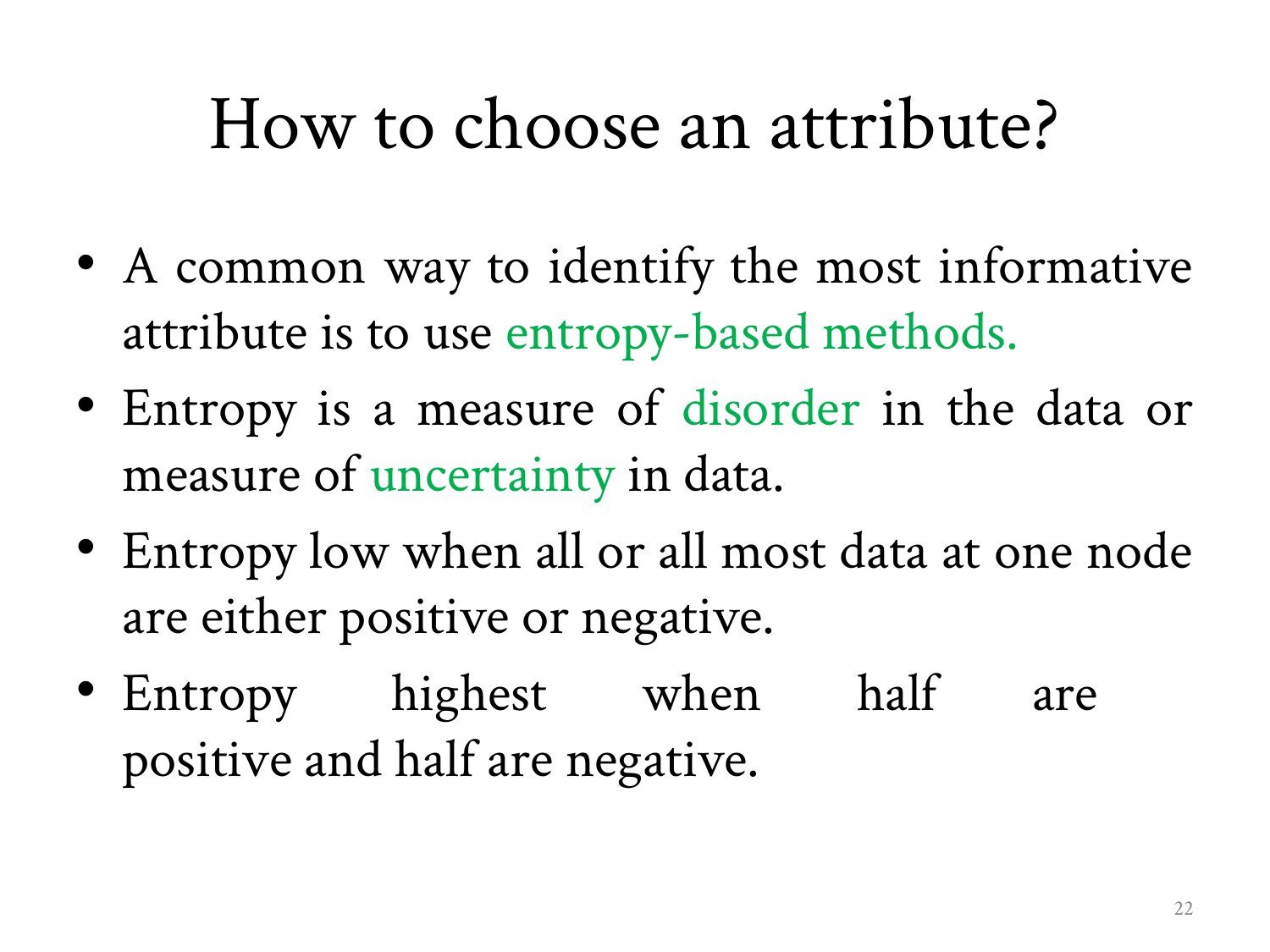

# How to choose an attribute?
A common way to identify the most informative attribute is to use entropy-based methods.
Entropy is a measure of disorder in the data or measure of uncertainty in data.
Entropy low when all or all most data at one node are either positive or negative.
Entropy highest when half are
positive and half are negative.
22